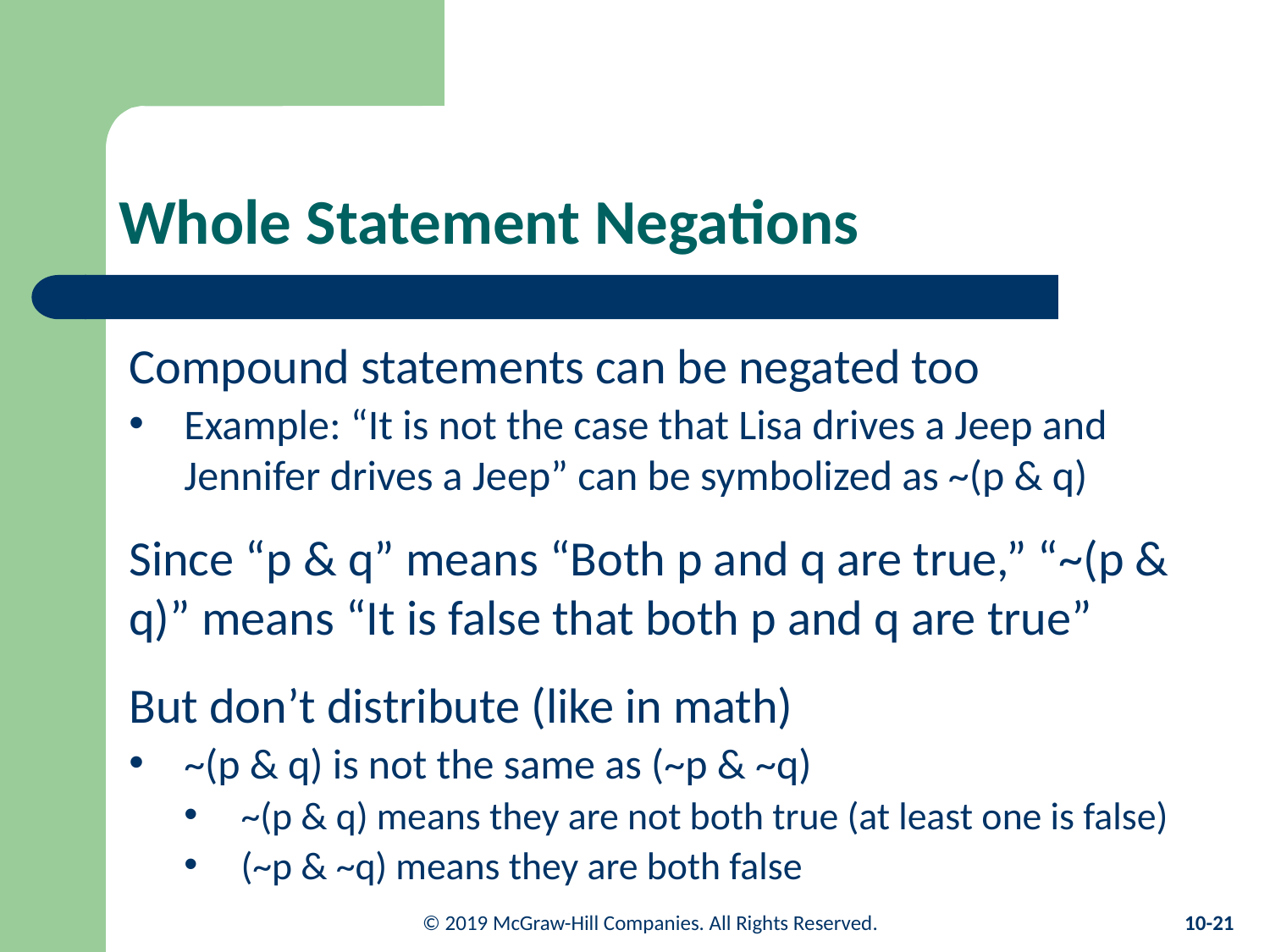

# Whole Statement Negations
Compound statements can be negated too
Example: “It is not the case that Lisa drives a Jeep and Jennifer drives a Jeep” can be symbolized as ~(p & q)

Since “p & q” means “Both p and q are true,” “~(p & q)” means “It is false that both p and q are true”

But don’t distribute (like in math)
~(p & q) is not the same as (~p & ~q)
~(p & q) means they are not both true (at least one is false)
(~p & ~q) means they are both false